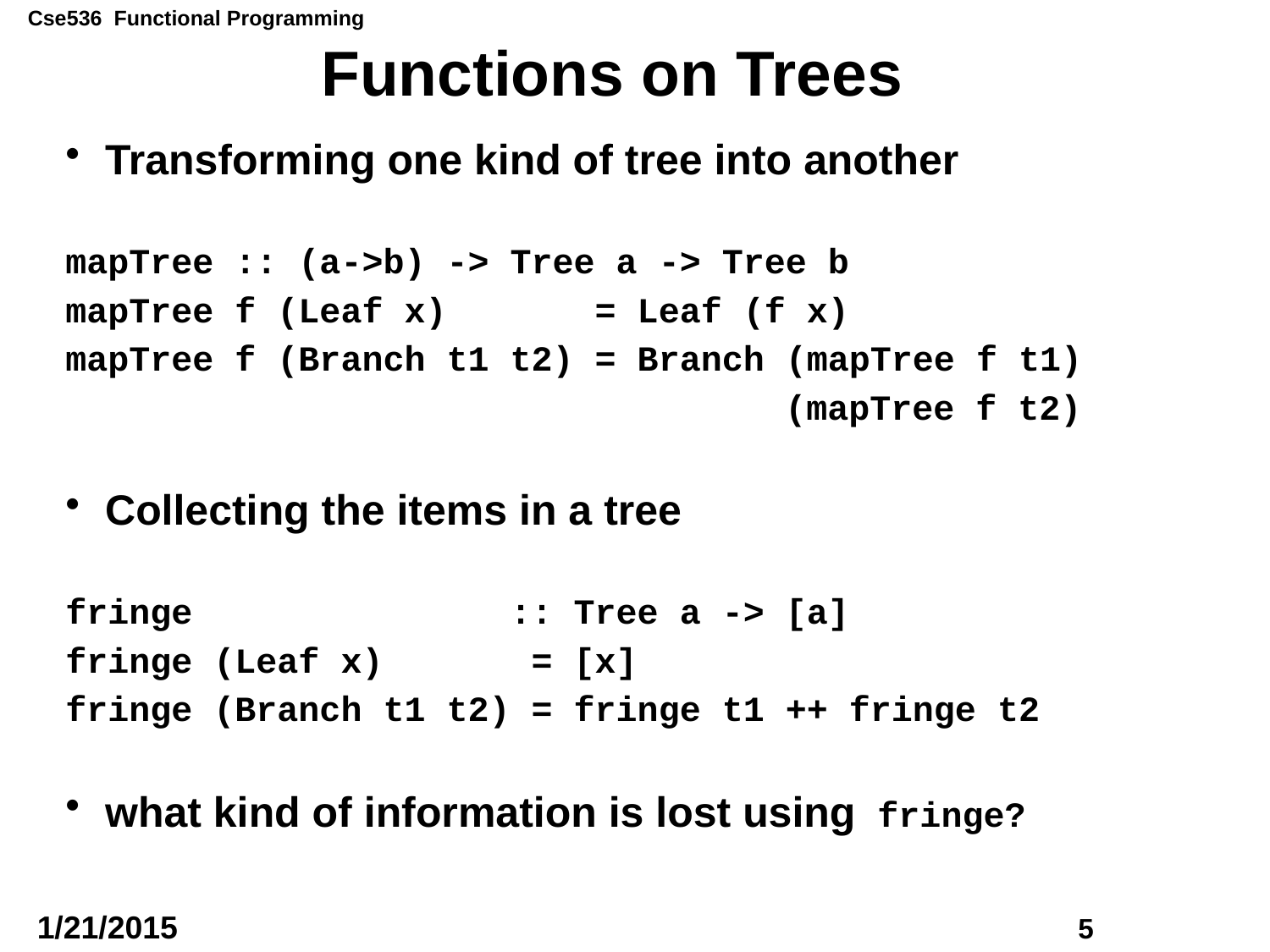

# Functions on Trees
Transforming one kind of tree into another

mapTree :: (a->b) -> Tree a -> Tree b
mapTree f (Leaf x)       = Leaf (f x)
mapTree f (Branch t1 t2) = Branch (mapTree f t1)
                                  (mapTree f t2)

Collecting the items in a tree

fringe               :: Tree a -> [a]
fringe (Leaf x)       = [x]
fringe (Branch t1 t2) = fringe t1 ++ fringe t2

what kind of information is lost using fringe?